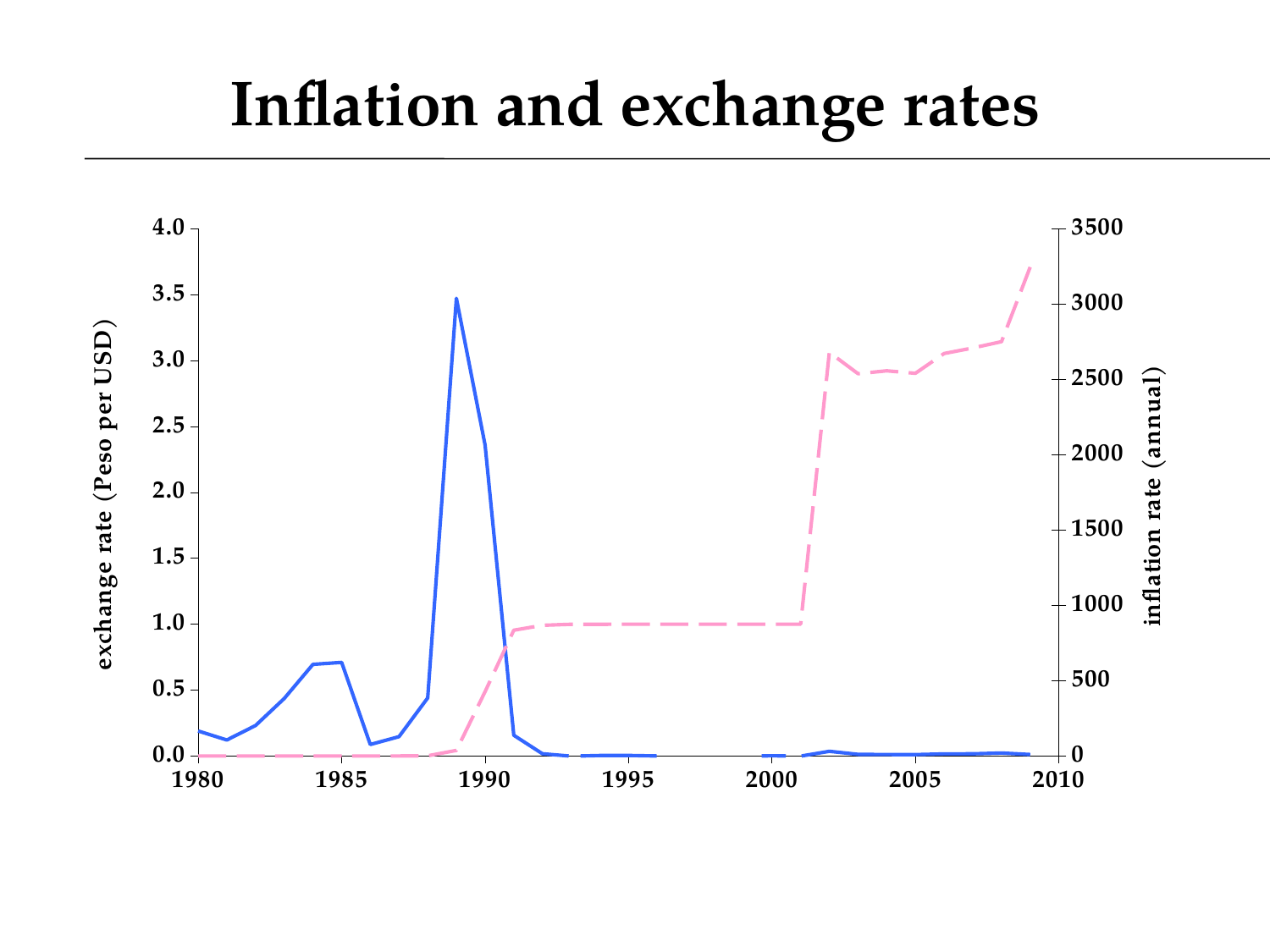

# Inflation and exchange rates

### Chart

| Category | X-rate | Inflation |
|---|---|---|